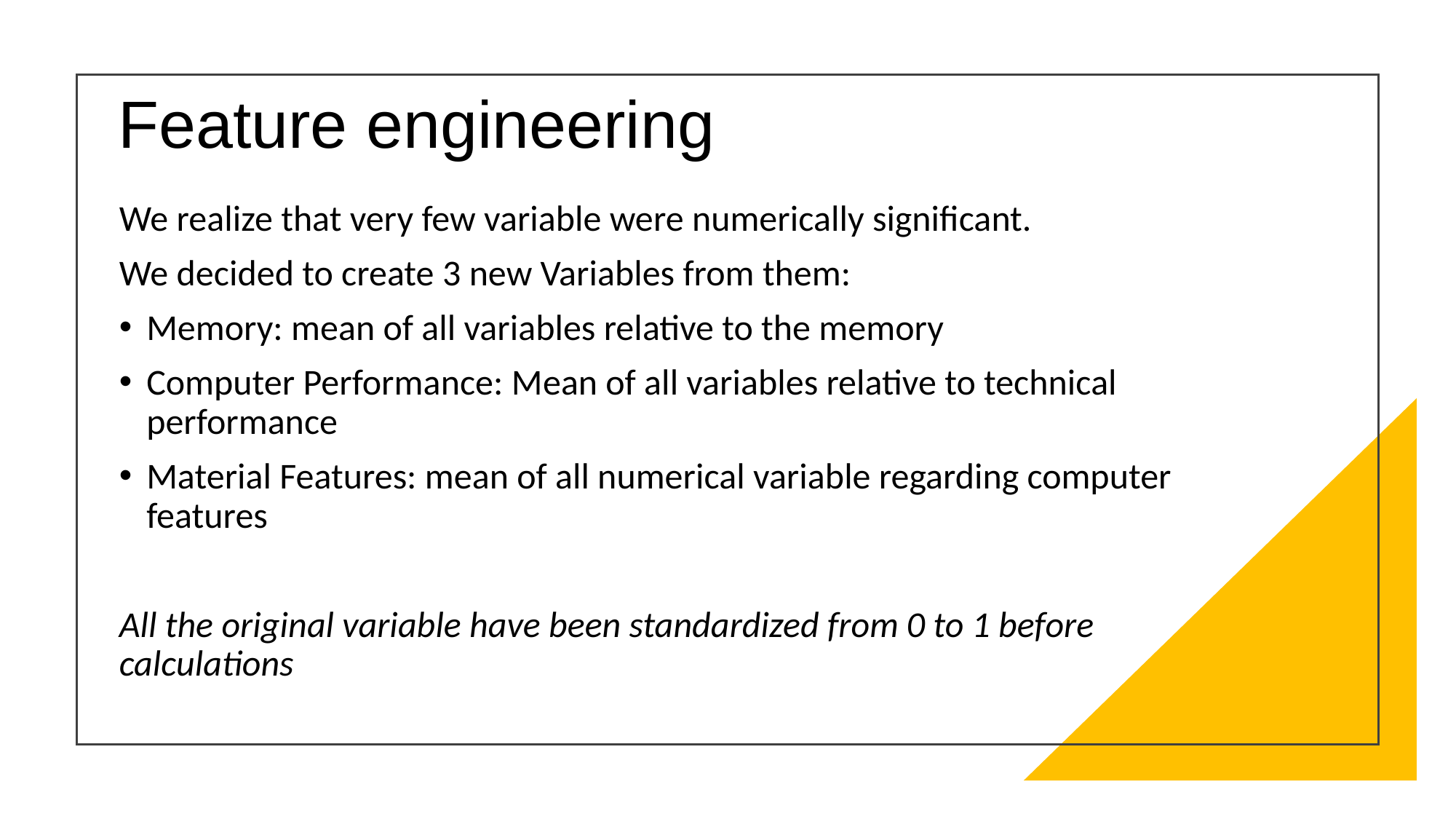

# Feature engineering

We realize that very few variable were numerically significant.
We decided to create 3 new Variables from them:
Memory: mean of all variables relative to the memory
Computer Performance: Mean of all variables relative to technical performance
Material Features: mean of all numerical variable regarding computer features

All the original variable have been standardized from 0 to 1 before calculations